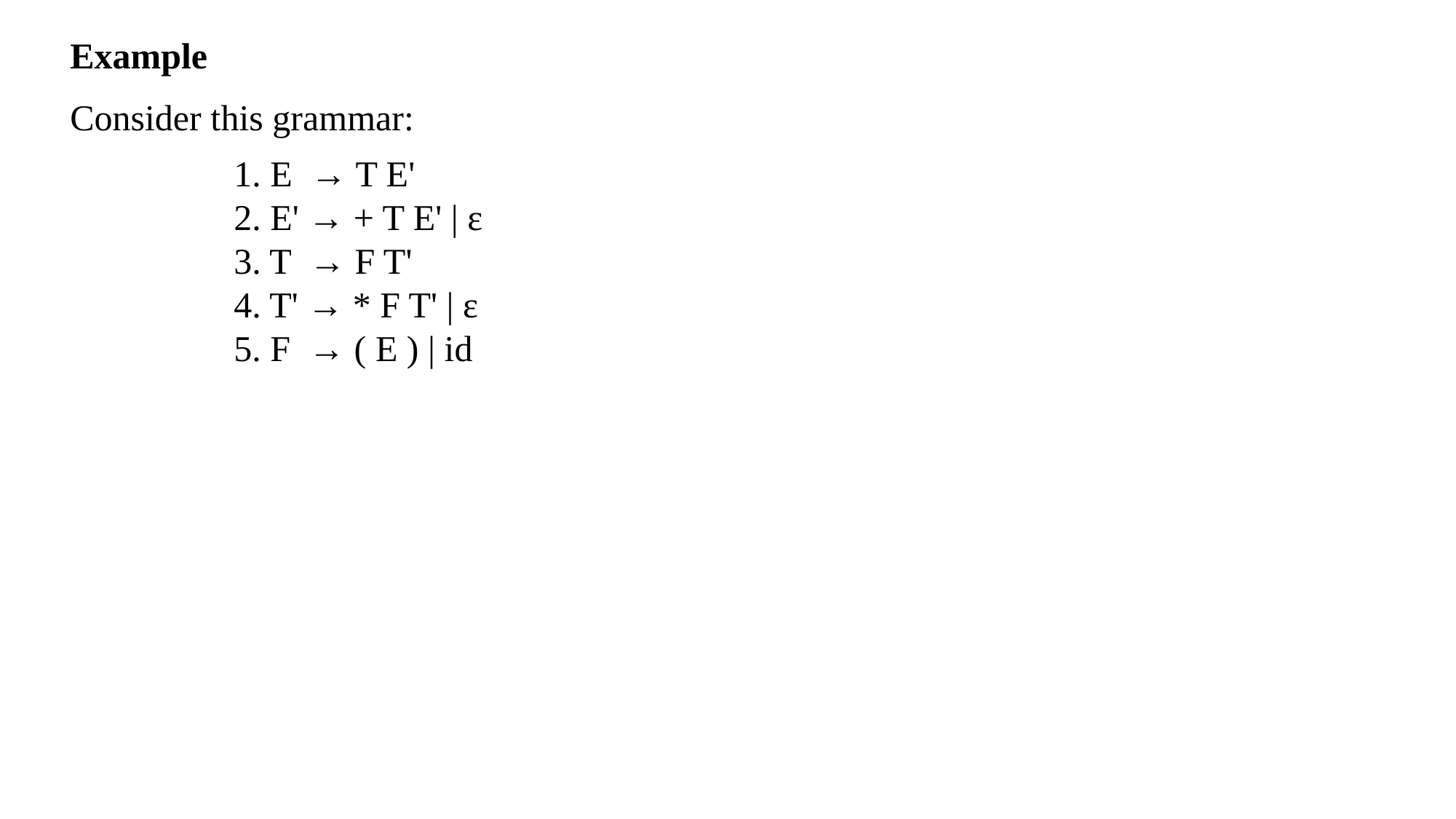

Example
Consider this grammar:
1. E  → T E'
2. E' → + T E' | ε
3. T  → F T'
4. T' → * F T' | ε
5. F  → ( E ) | id